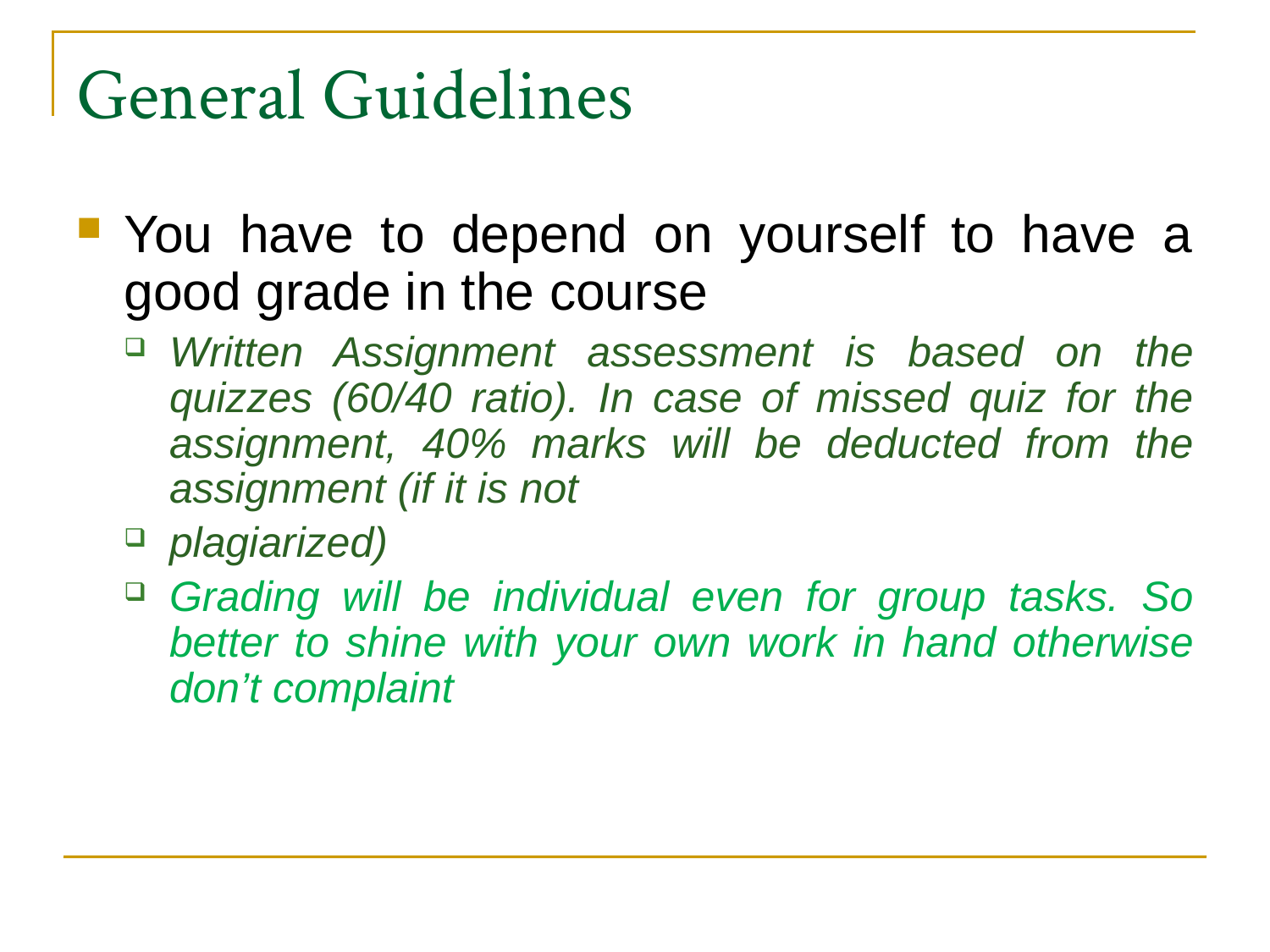

# General Guidelines
You have to depend on yourself to have a good grade in the course
Written Assignment assessment is based on the quizzes (60/40 ratio). In case of missed quiz for the assignment, 40% marks will be deducted from the assignment (if it is not
plagiarized)
Grading will be individual even for group tasks. So better to shine with your own work in hand otherwise don’t complaint